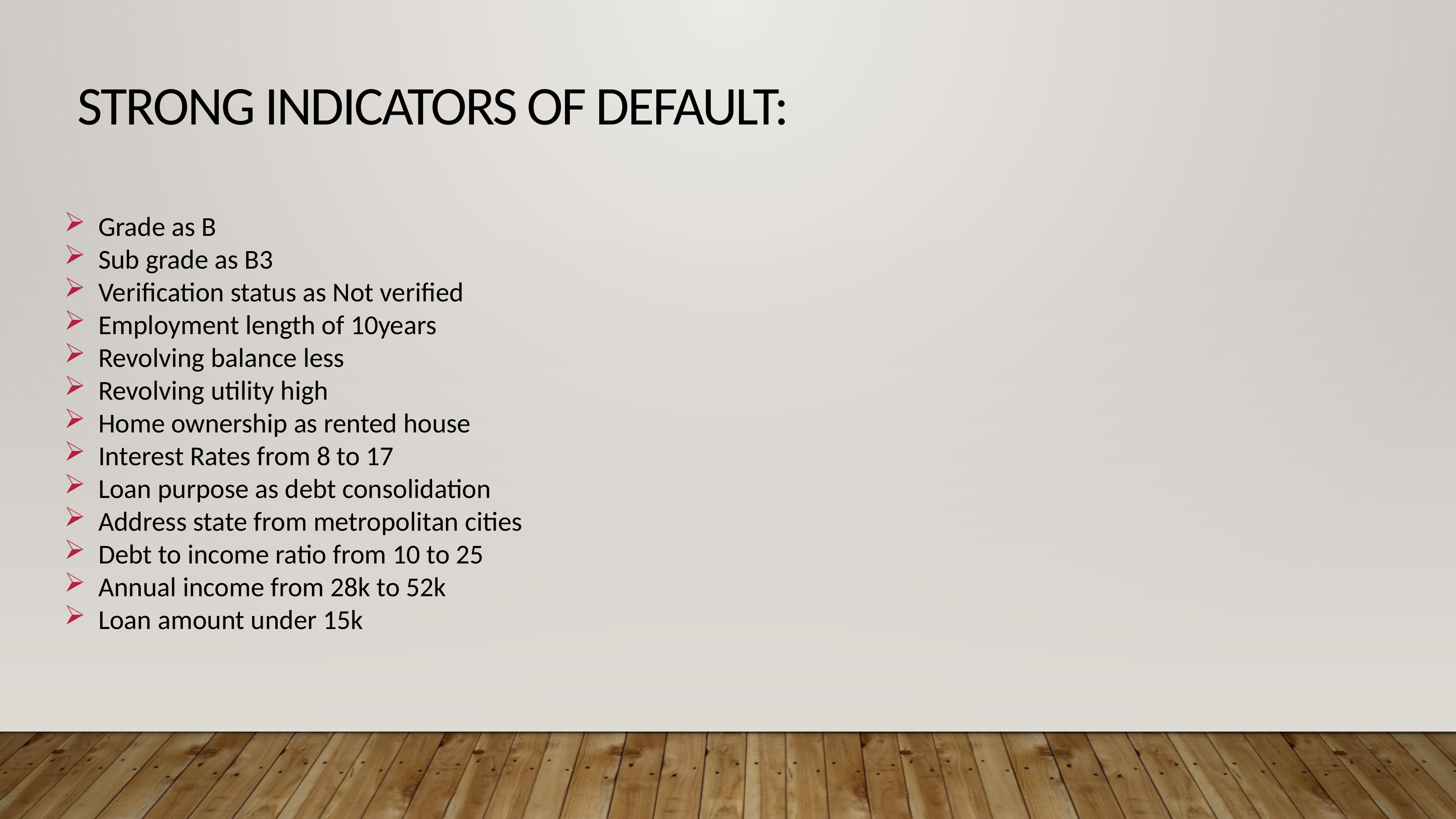

# Strong Indicators of Default:
Grade as B
Sub grade as B3
Verification status as Not verified
Employment length of 10years
Revolving balance less
Revolving utility high
Home ownership as rented house
Interest Rates from 8 to 17
Loan purpose as debt consolidation
Address state from metropolitan cities
Debt to income ratio from 10 to 25
Annual income from 28k to 52k
Loan amount under 15k